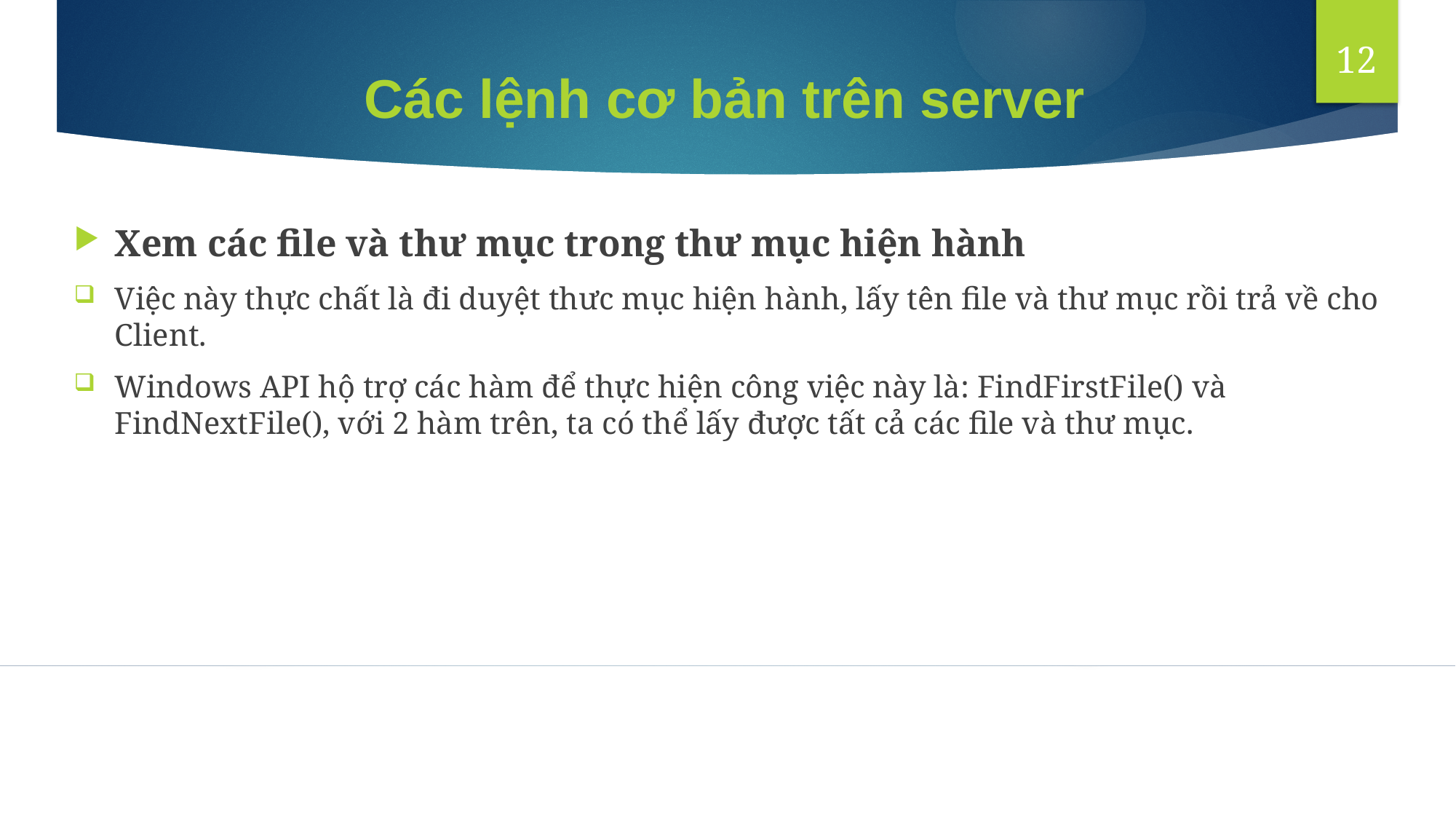

12
Các lệnh cơ bản trên server
Xem các file và thư mục trong thư mục hiện hành
Việc này thực chất là đi duyệt thưc mục hiện hành, lấy tên file và thư mục rồi trả về cho Client.
Windows API hộ trợ các hàm để thực hiện công việc này là: FindFirstFile() và FindNextFile(), với 2 hàm trên, ta có thể lấy được tất cả các file và thư mục.